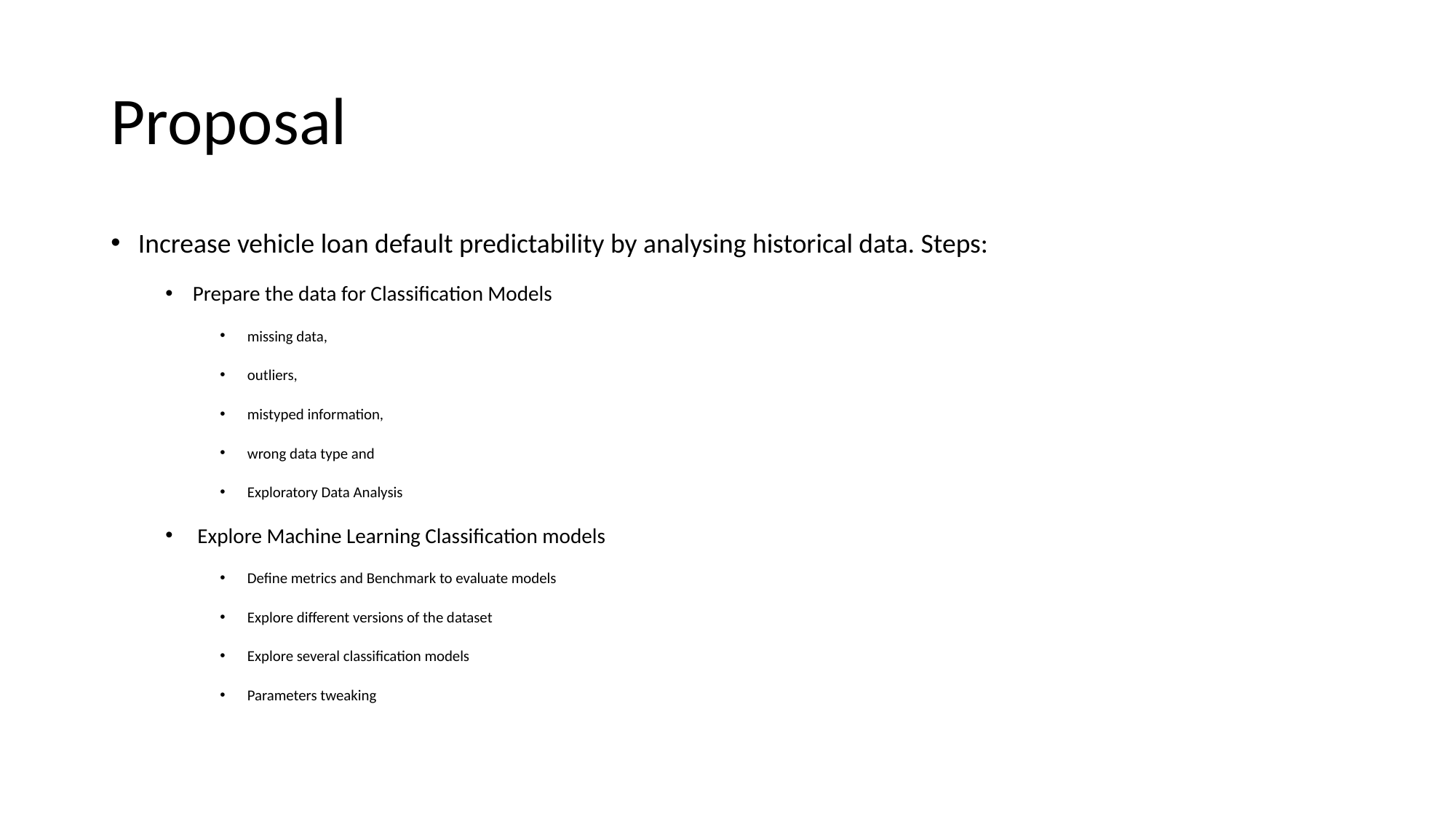

# Proposal
Increase vehicle loan default predictability by analysing historical data. Steps:
Prepare the data for Classification Models
missing data,
outliers,
mistyped information,
wrong data type and
Exploratory Data Analysis
 Explore Machine Learning Classification models
Define metrics and Benchmark to evaluate models
Explore different versions of the dataset
Explore several classification models
Parameters tweaking